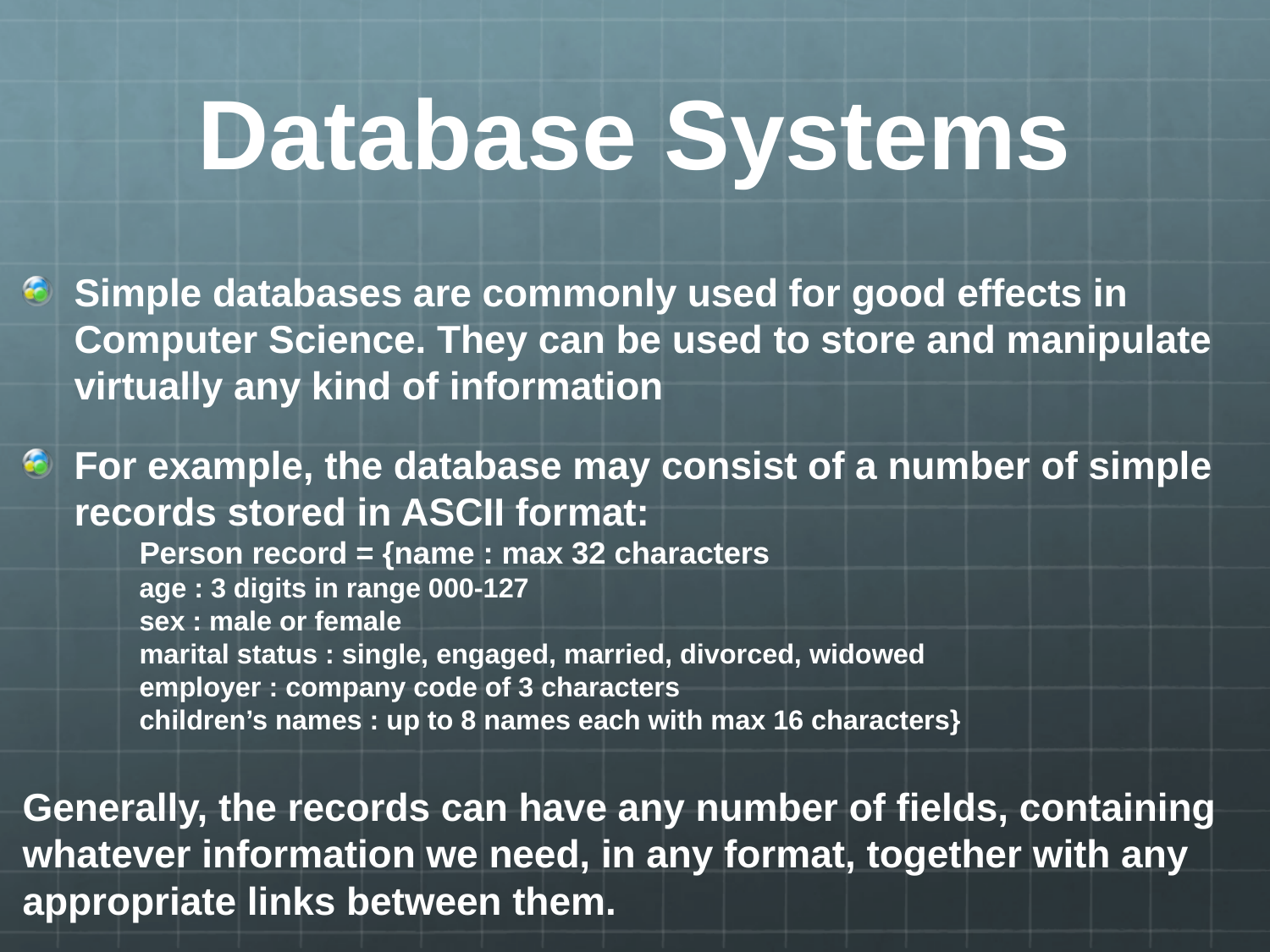

# Database Systems
Simple databases are commonly used for good effects in Computer Science. They can be used to store and manipulate virtually any kind of information
For example, the database may consist of a number of simple records stored in ASCII format:
	Person record = {name : max 32 characters
			age : 3 digits in range 000-127
			sex : male or female
			marital status : single, engaged, married, divorced, widowed
			employer : company code of 3 characters
			children’s names : up to 8 names each with max 16 characters}

Generally, the records can have any number of fields, containing whatever information we need, in any format, together with any appropriate links between them.